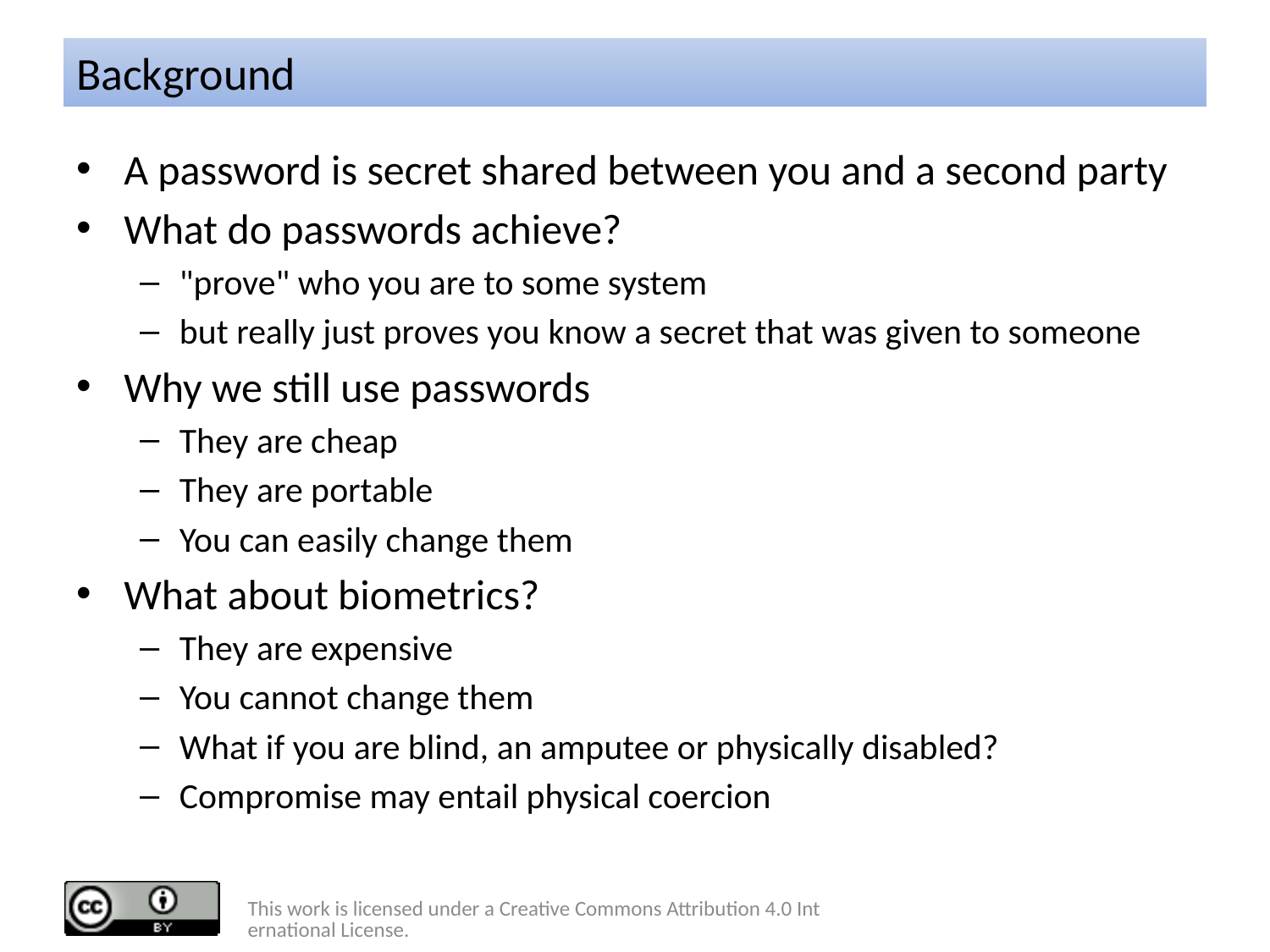

# Background
A password is secret shared between you and a second party
What do passwords achieve?
"prove" who you are to some system
but really just proves you know a secret that was given to someone
Why we still use passwords
They are cheap
They are portable
You can easily change them
What about biometrics?
They are expensive
You cannot change them
What if you are blind, an amputee or physically disabled?
Compromise may entail physical coercion

This work is licensed under a Creative Commons Attribution 4.0 International License.